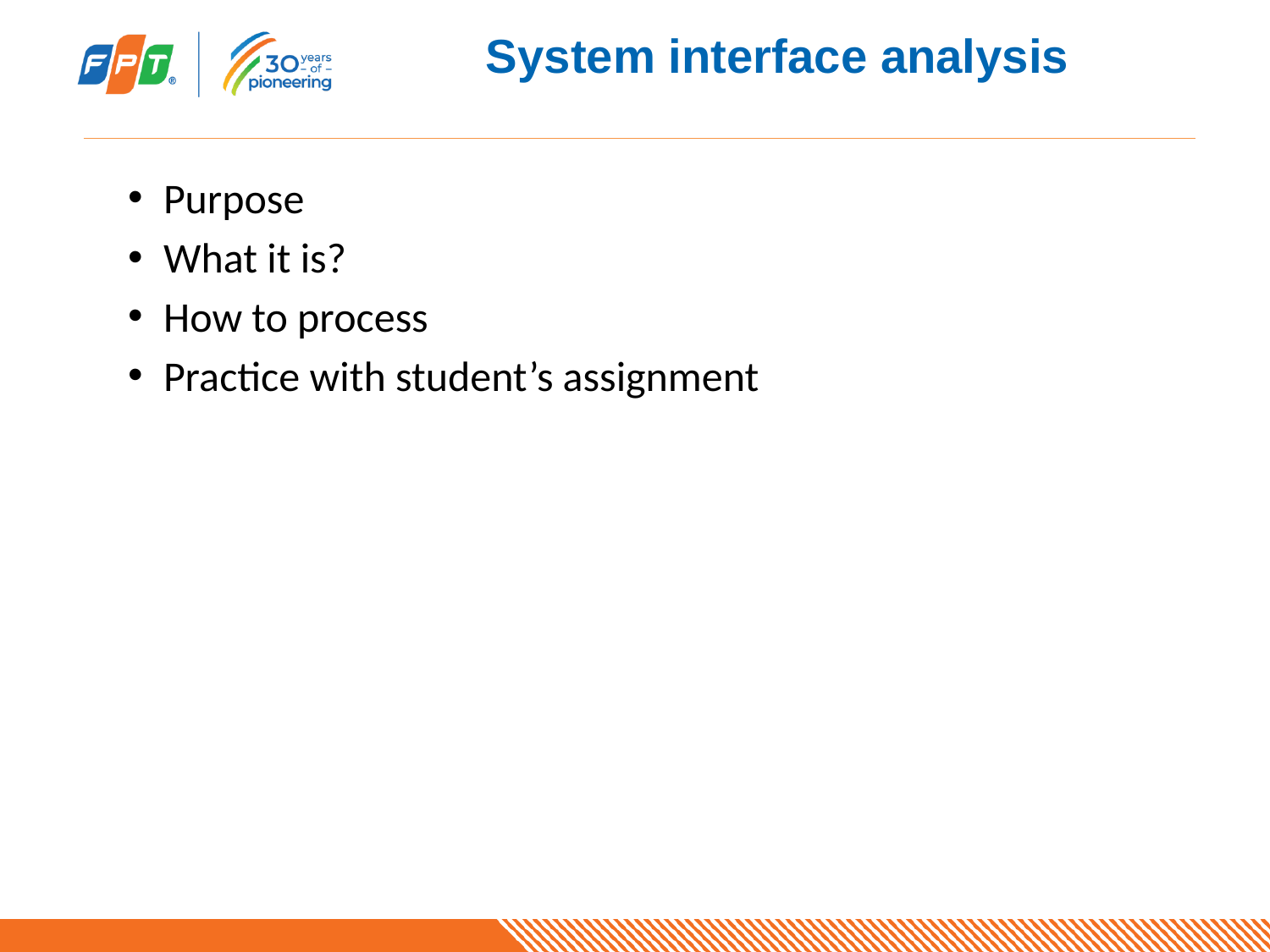

# System interface analysis
Purpose
What it is?
How to process
Practice with student’s assignment